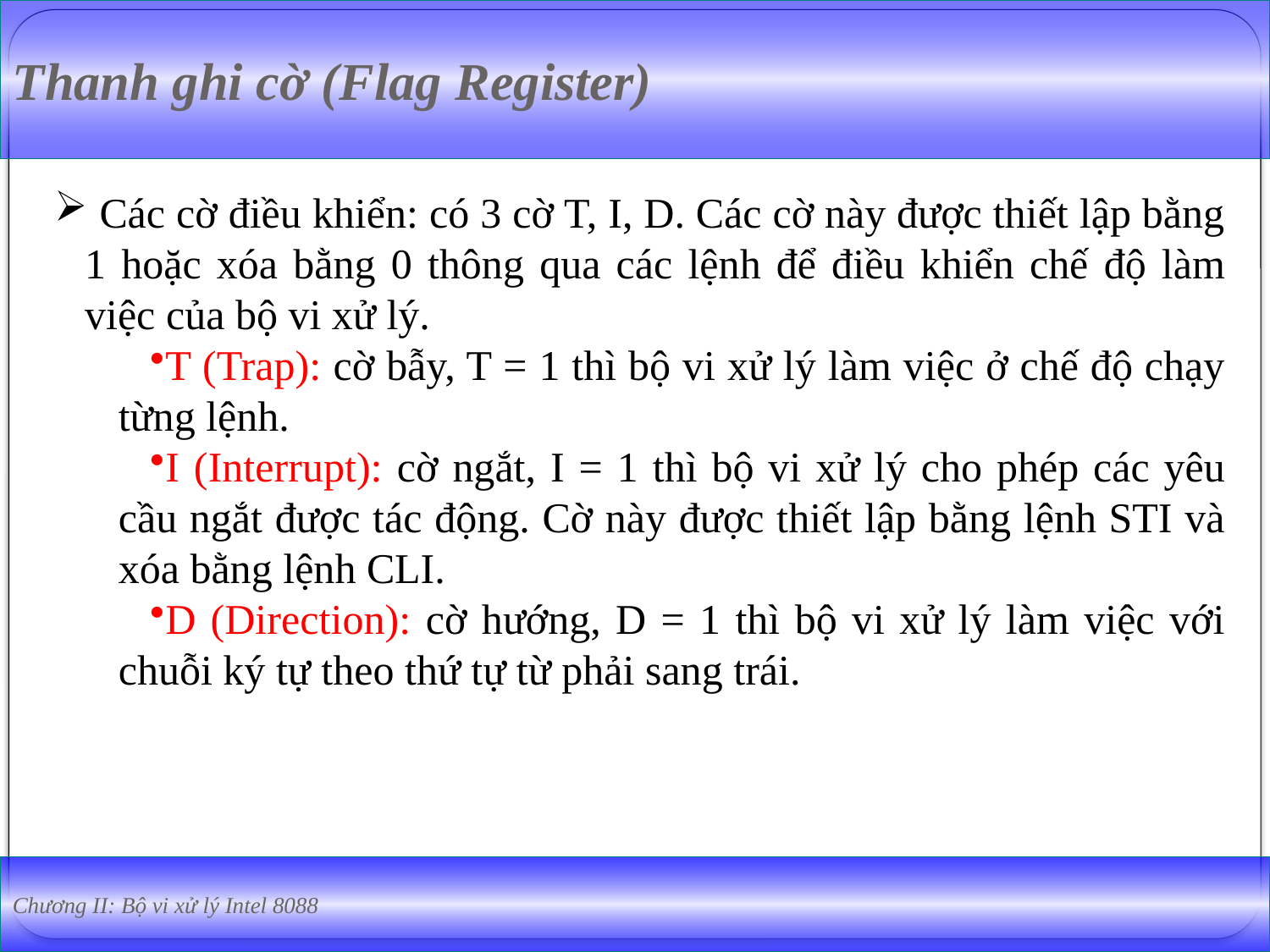

Thanh ghi cờ (Flag Register)

 Các cờ điều khiển: có 3 cờ T, I, D. Các cờ này được thiết lập bằng 1 hoặc xóa bằng 0 thông qua các lệnh để điều khiển chế độ làm việc của bộ vi xử lý.
T (Trap): cờ bẫy, T = 1 thì bộ vi xử lý làm việc ở chế độ chạy từng lệnh.
I (Interrupt): cờ ngắt, I = 1 thì bộ vi xử lý cho phép các yêu cầu ngắt được tác động. Cờ này được thiết lập bằng lệnh STI và xóa bằng lệnh CLI.
D (Direction): cờ hướng, D = 1 thì bộ vi xử lý làm việc với chuỗi ký tự theo thứ tự từ phải sang trái.
Chương II: Bộ vi xử lý Intel 8088